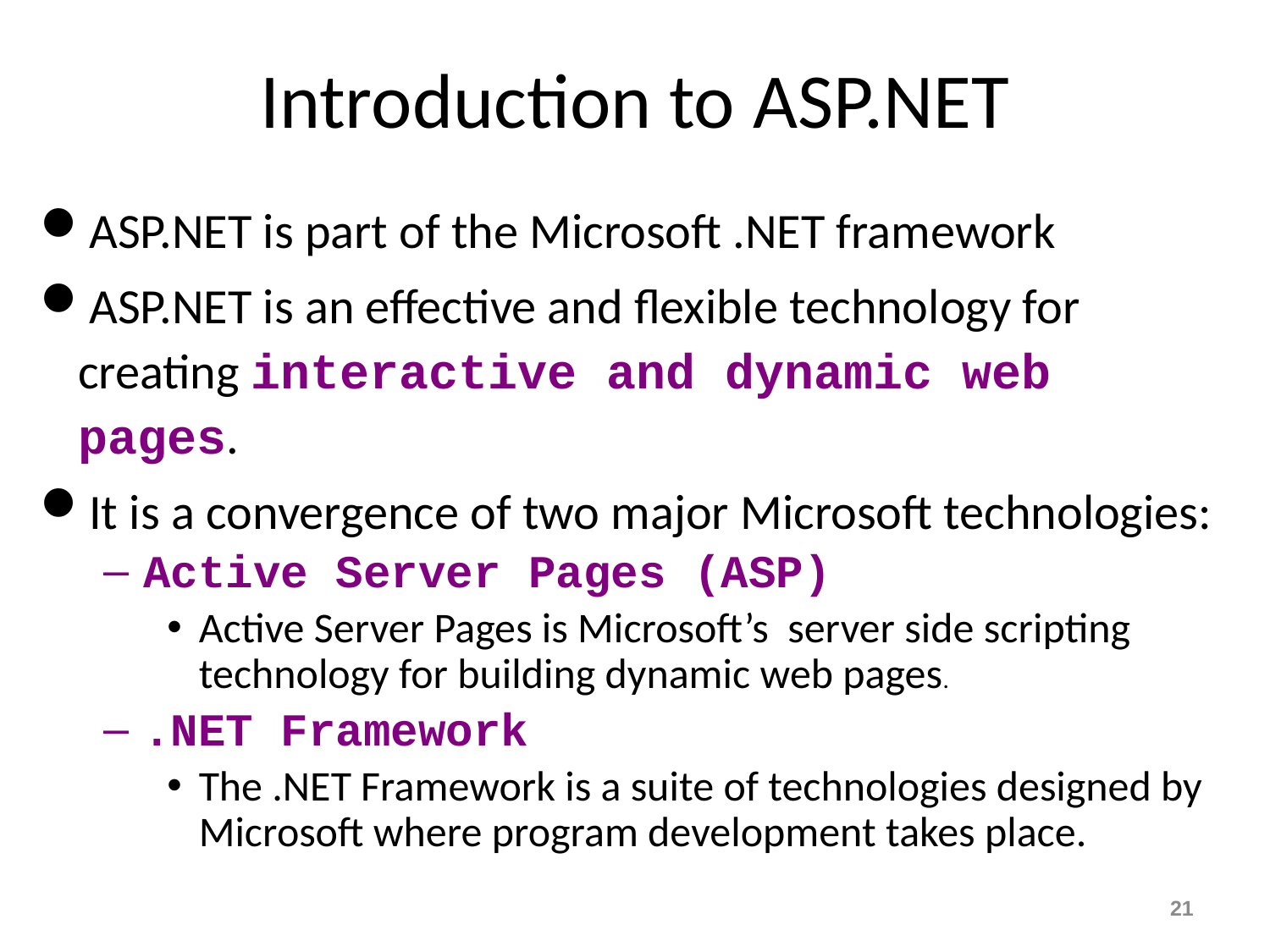

# Introduction to ASP.NET
ASP.NET is part of the Microsoft .NET framework
ASP.NET is an effective and flexible technology for creating interactive and dynamic web pages.
It is a convergence of two major Microsoft technologies:
Active Server Pages (ASP)
Active Server Pages is Microsoft’s  server side scripting technology for building dynamic web pages.
.NET Framework
The .NET Framework is a suite of technologies designed by Microsoft where program development takes place.

21